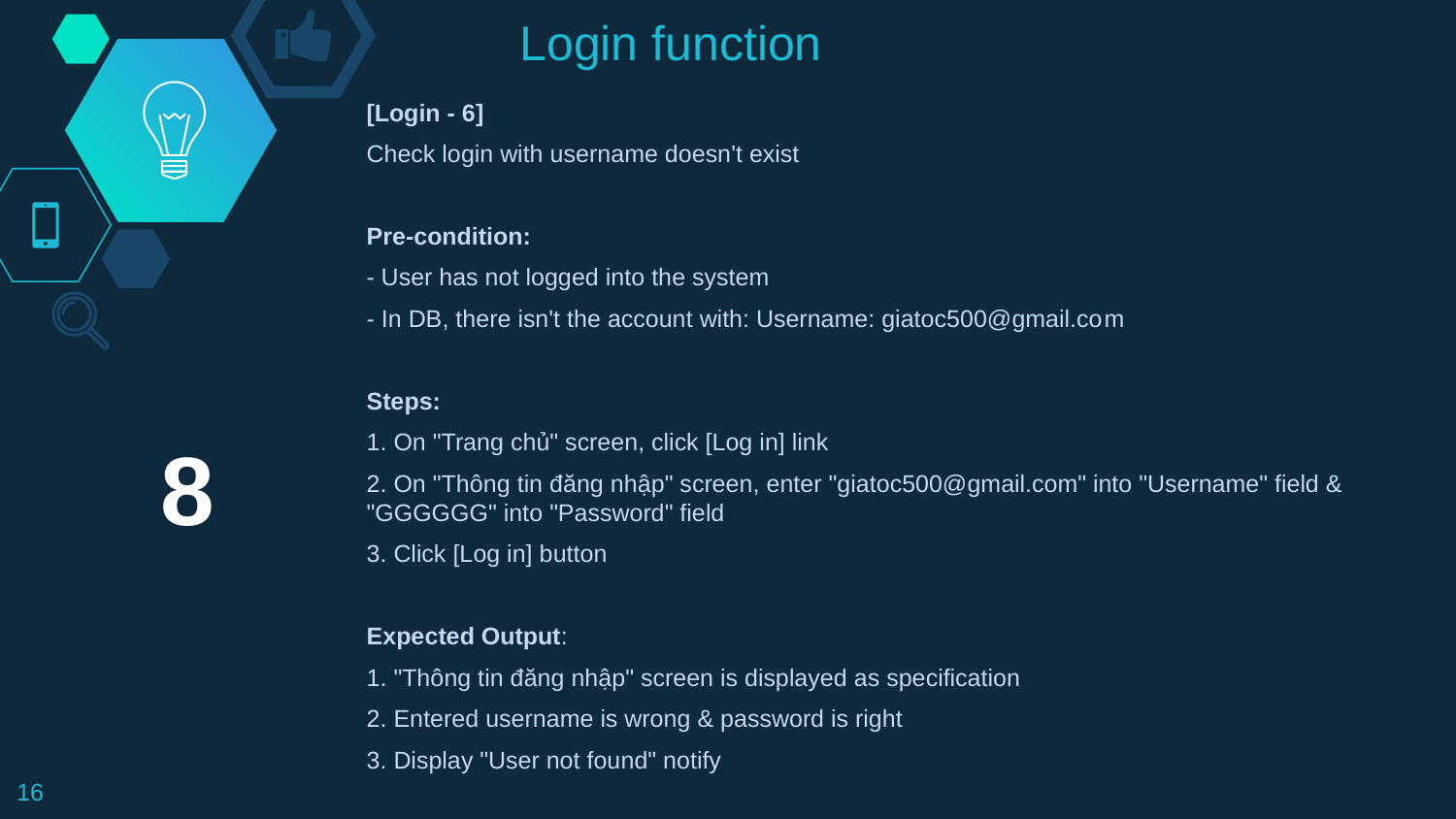

# Login function
[Login - 6]
Check login with username doesn't exist

Pre-condition:
- User has not logged into the system
- In DB, there isn't the account with: Username: giatoc500@gmail.com

Steps:
1. On "Trang chủ" screen, click [Log in] link
2. On "Thông tin đăng nhập" screen, enter "giatoc500@gmail.com" into "Username" field & "GGGGGG" into "Password" field
3. Click [Log in] button

Expected Output:
1. "Thông tin đăng nhập" screen is displayed as specification
2. Entered username is wrong & password is right
3. Display "User not found" notify

8
16